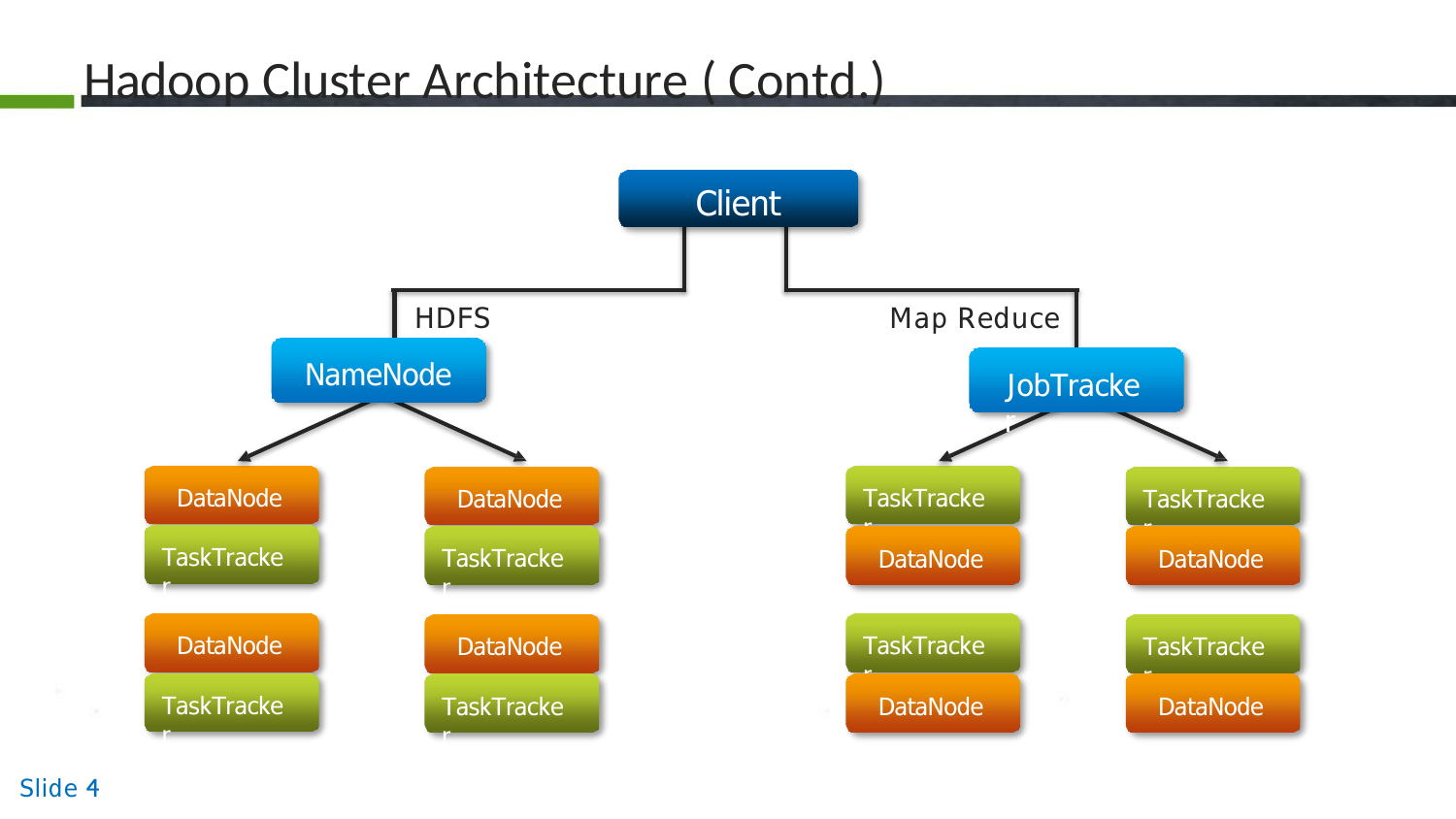

# Hadoop Cluster Architecture ( Contd.)

Client

HDFS
NameNode
Map Reduce

JobTracker

DataNode
TaskTracker
DataNode
TaskTracker

TaskTracker
TaskTracker
DataNode
DataNode

DataNode
TaskTracker
DataNode
TaskTracker

TaskTracker
TaskTracker
DataNode
DataNode
Slide 4